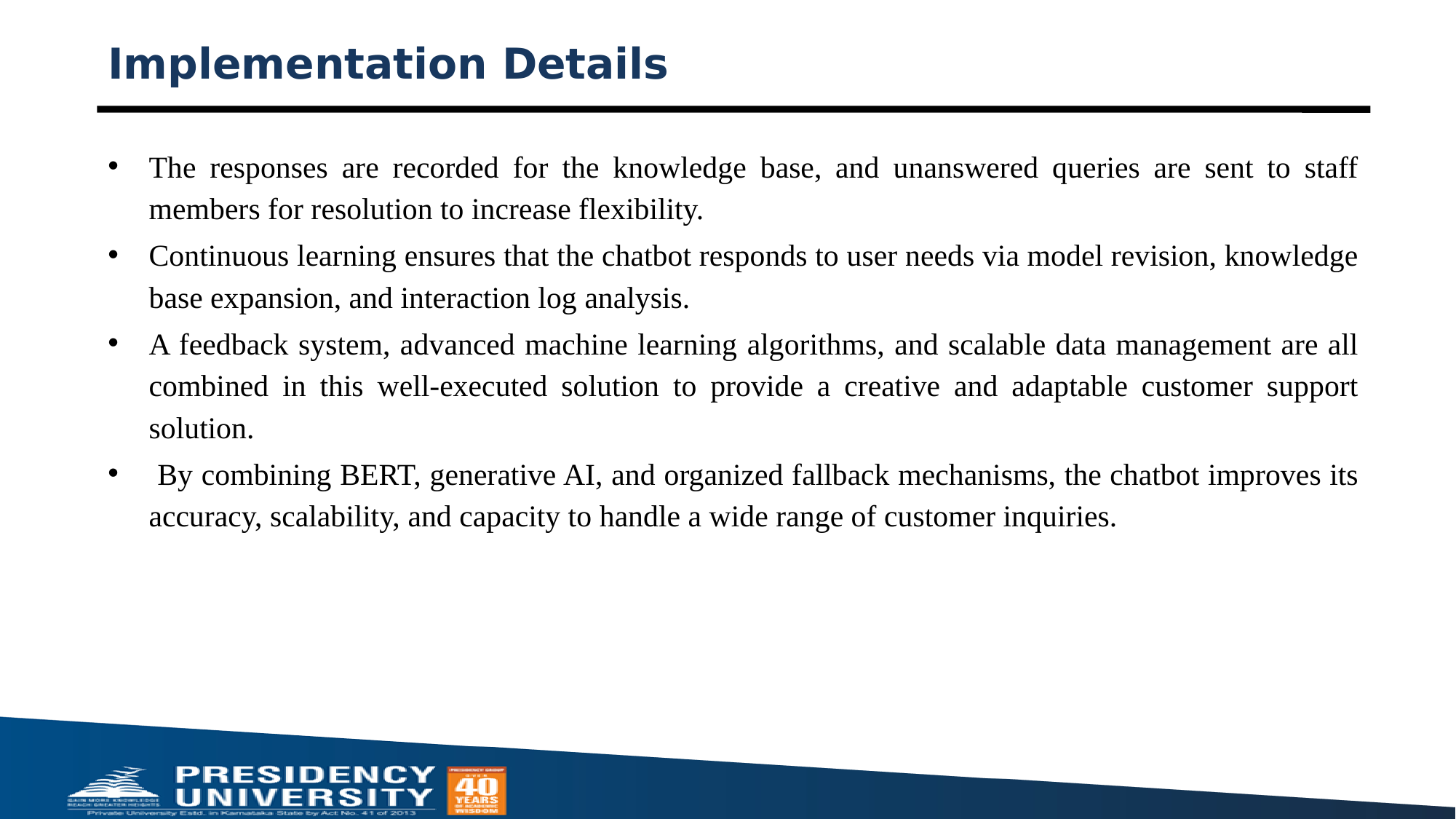

# Implementation Details
The responses are recorded for the knowledge base, and unanswered queries are sent to staff members for resolution to increase flexibility.
Continuous learning ensures that the chatbot responds to user needs via model revision, knowledge base expansion, and interaction log analysis.
A feedback system, advanced machine learning algorithms, and scalable data management are all combined in this well-executed solution to provide a creative and adaptable customer support solution.
 By combining BERT, generative AI, and organized fallback mechanisms, the chatbot improves its accuracy, scalability, and capacity to handle a wide range of customer inquiries.